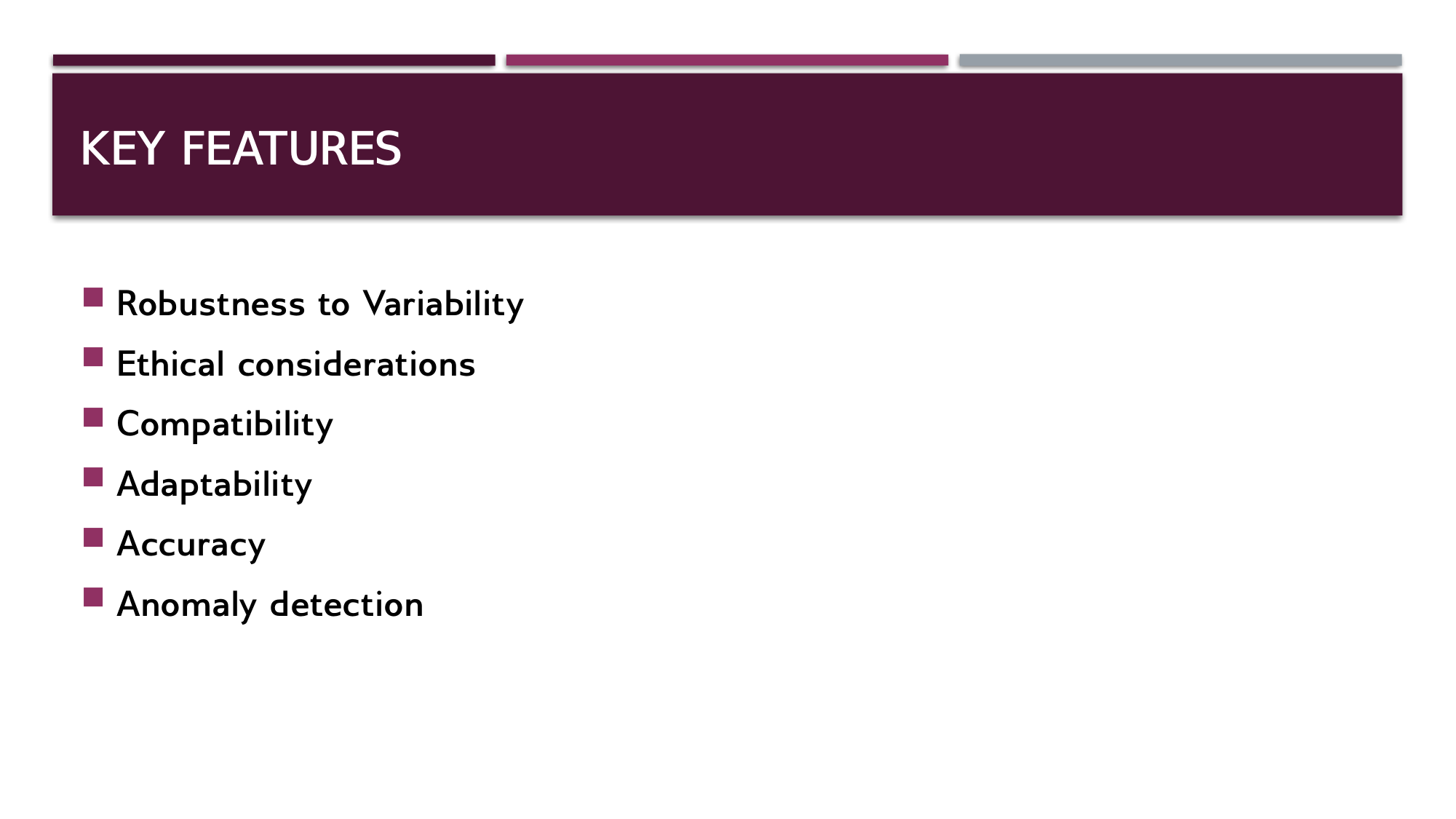

# Key features

Robustness to Variability
Ethical considerations
Compatibility
Adaptability
Accuracy
Anomaly detection